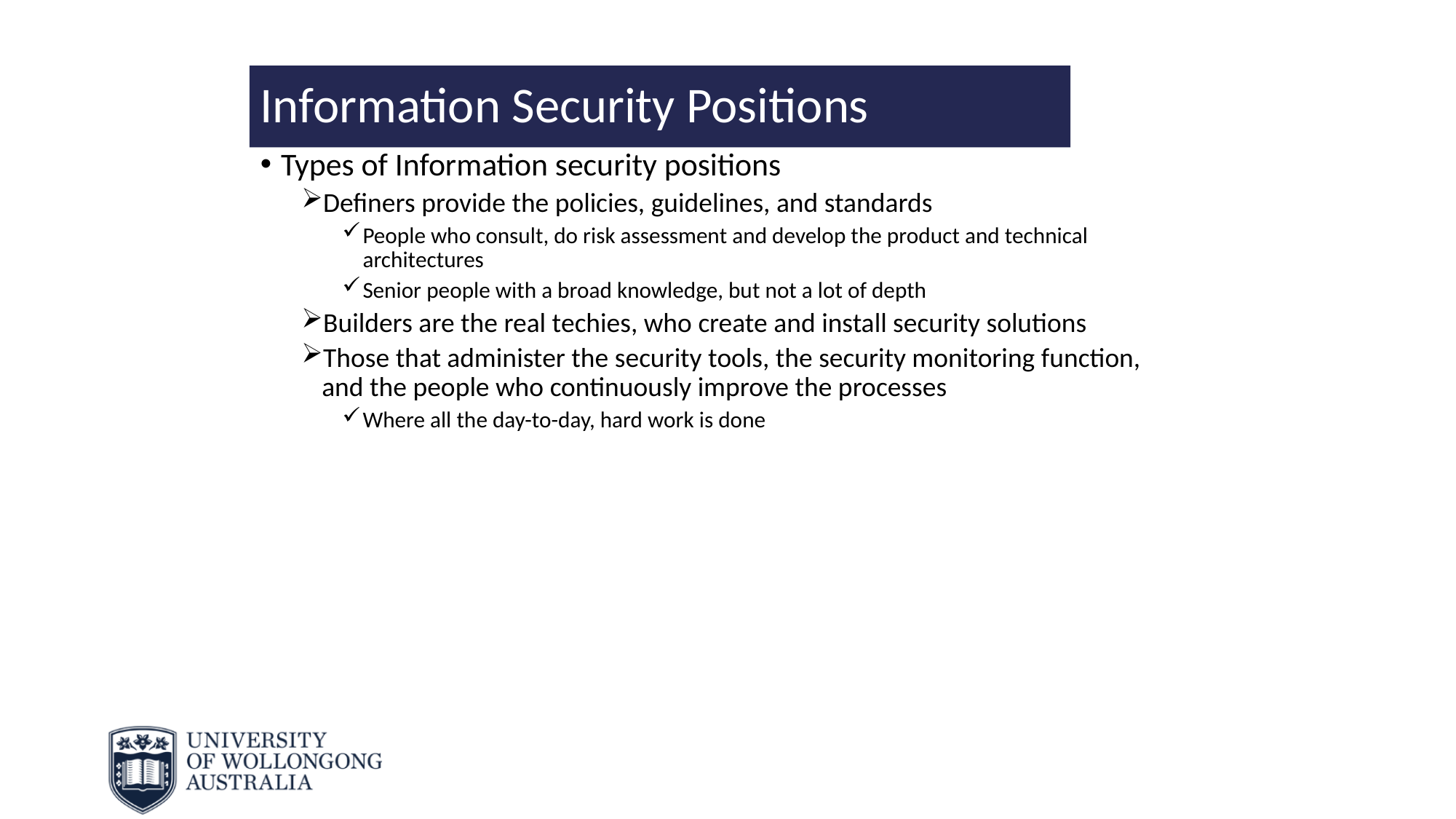

# Information Security Positions
Types of Information security positions
Definers provide the policies, guidelines, and standards
People who consult, do risk assessment and develop the product and technical architectures
Senior people with a broad knowledge, but not a lot of depth
Builders are the real techies, who create and install security solutions
Those that administer the security tools, the security monitoring function, and the people who continuously improve the processes
Where all the day-to-day, hard work is done